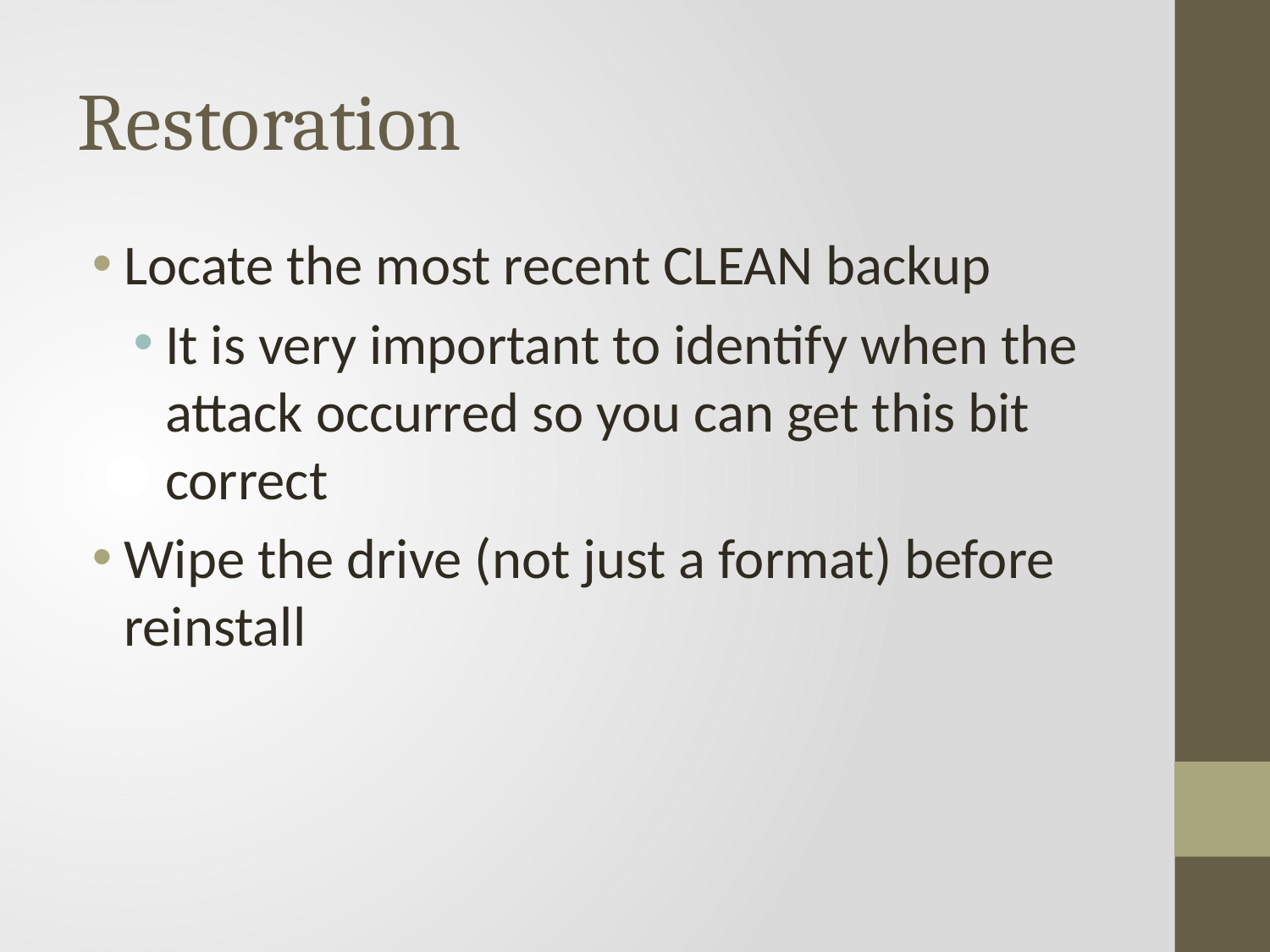

# Restoration
Locate the most recent CLEAN backup
It is very important to identify when the attack occurred so you can get this bit correct
Wipe the drive (not just a format) before reinstall